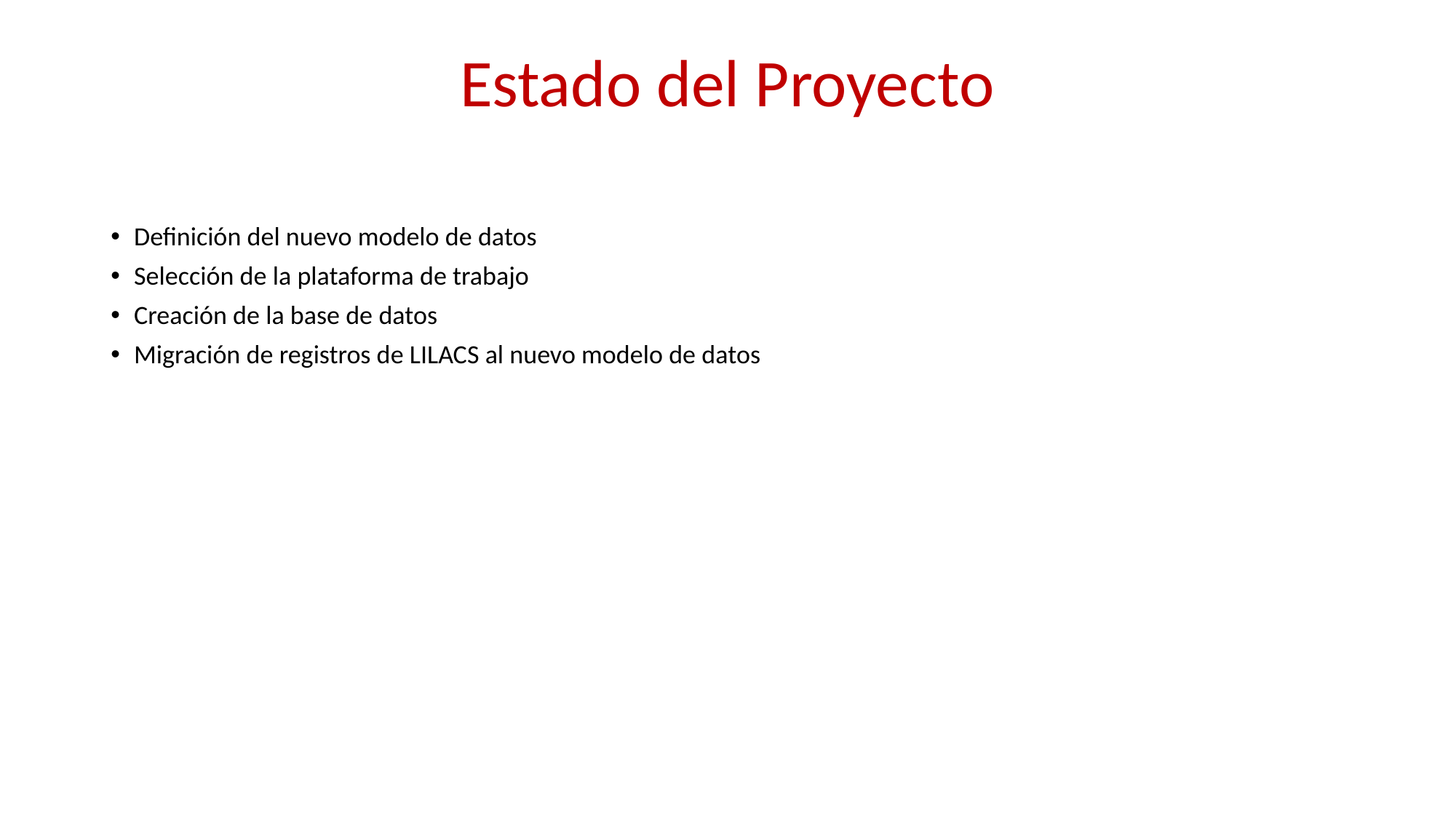

# Estado del Proyecto
Definición del nuevo modelo de datos
Selección de la plataforma de trabajo
Creación de la base de datos
Migración de registros de LILACS al nuevo modelo de datos